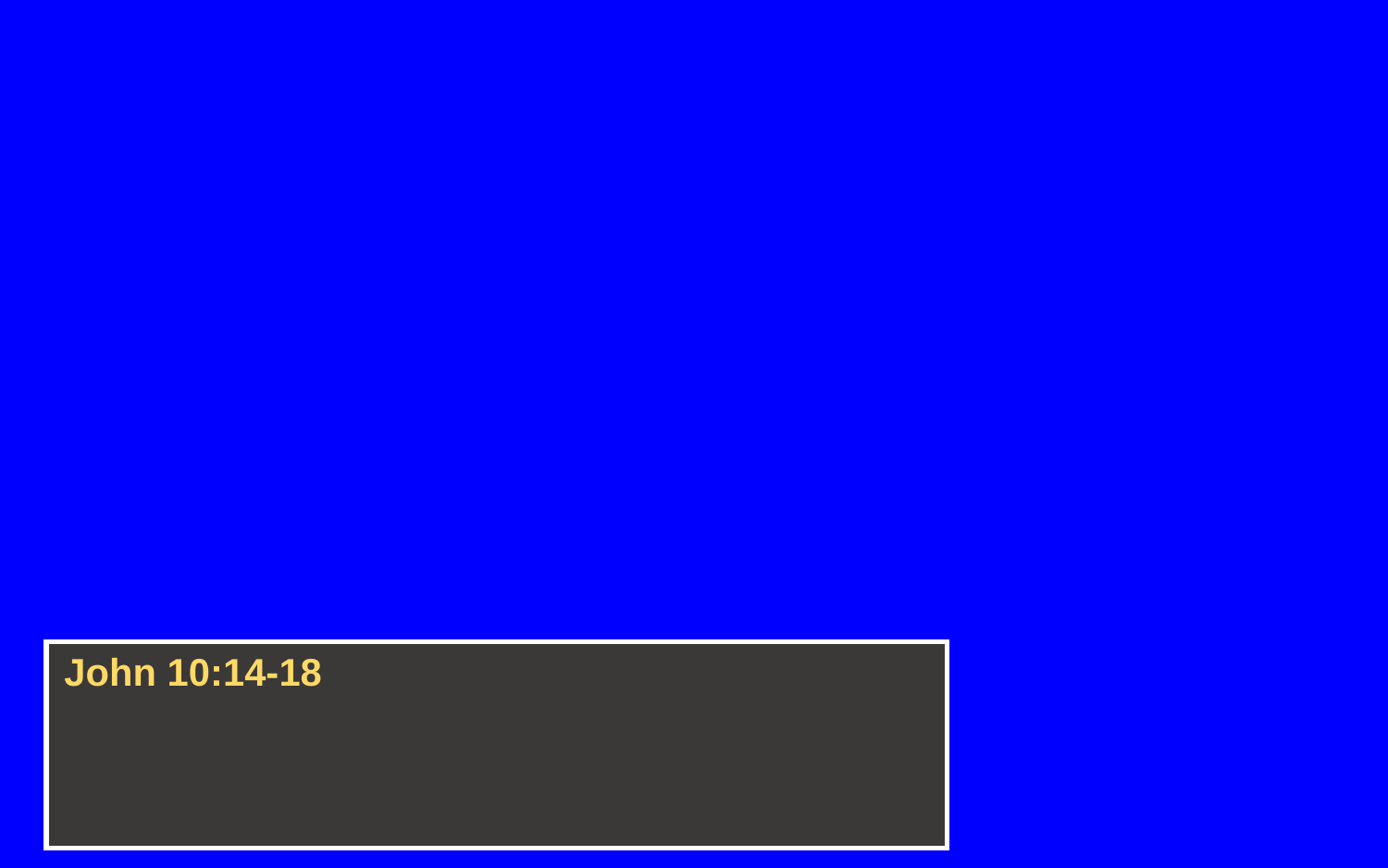

John 10:14-18
.. This commandment have I received of my Father.